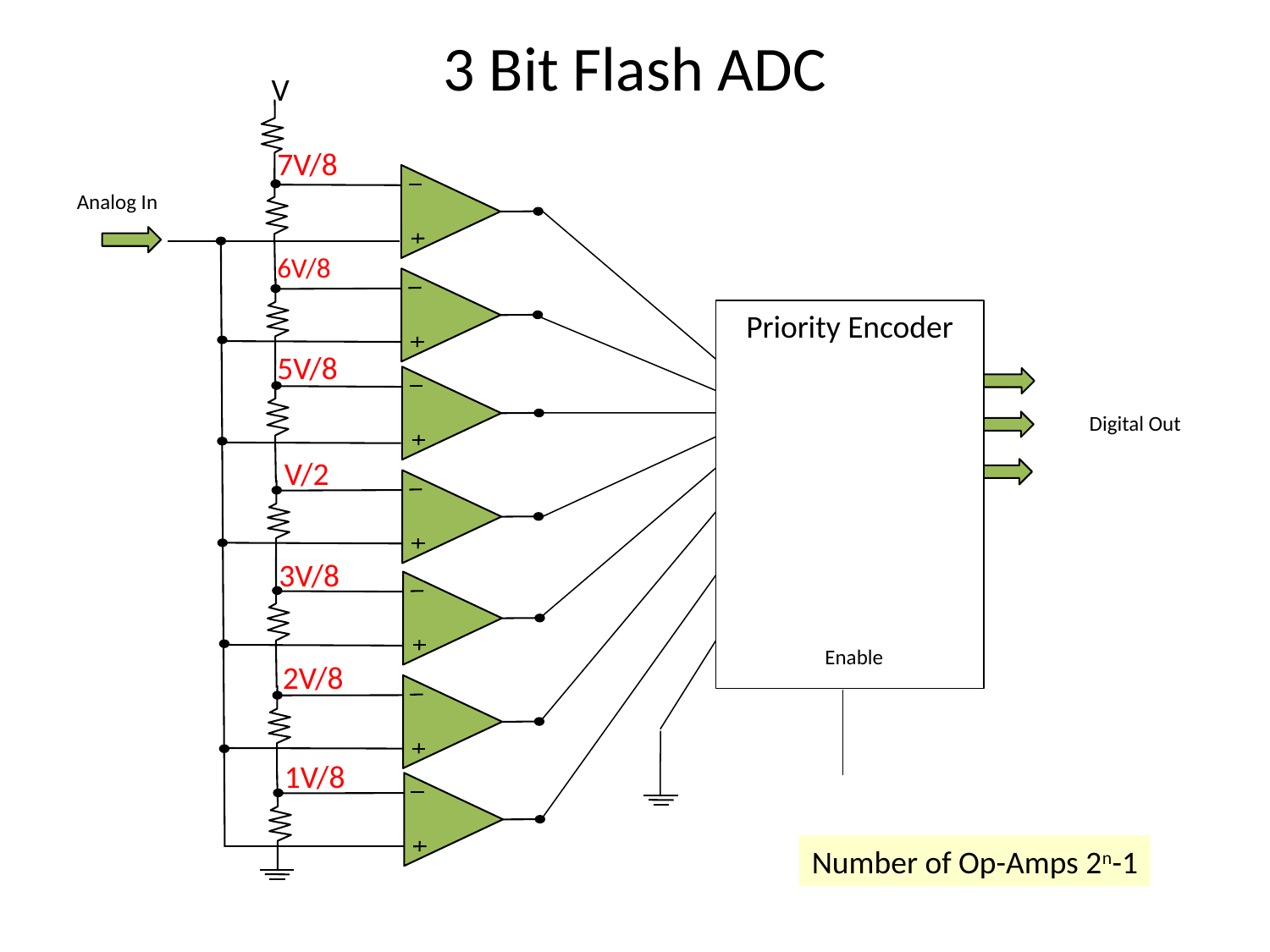

# 3 Bit Flash ADC
V

Analog In

Priority Encoder

Digital Out

Enable

7V/8
6V/8
5V/8
V/2
3V/8
2V/8
1V/8
Number of Op-Amps 2n-1